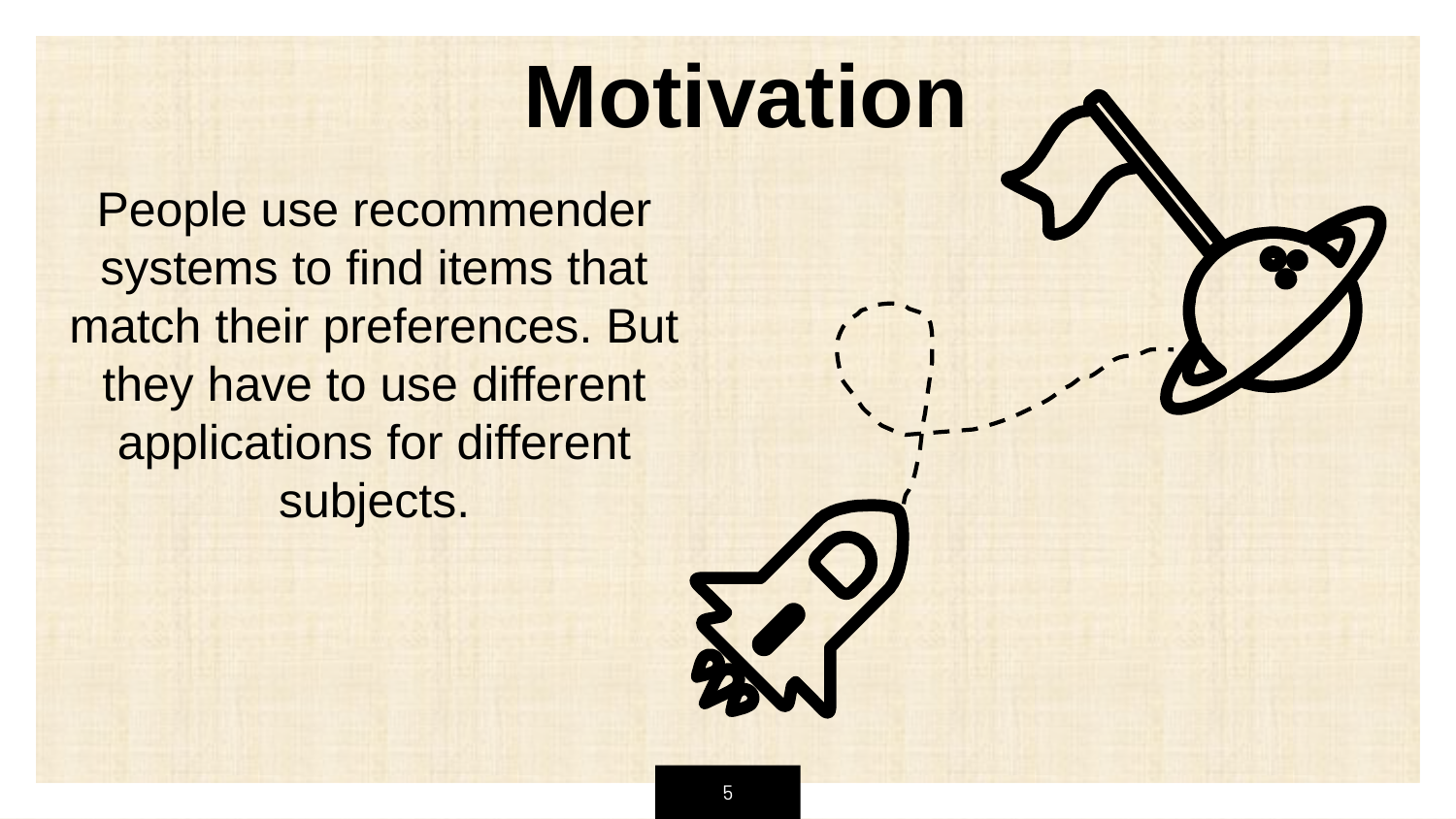

Motivation

People use recommender systems to find items that match their preferences. But they have to use different applications for different subjects.

5